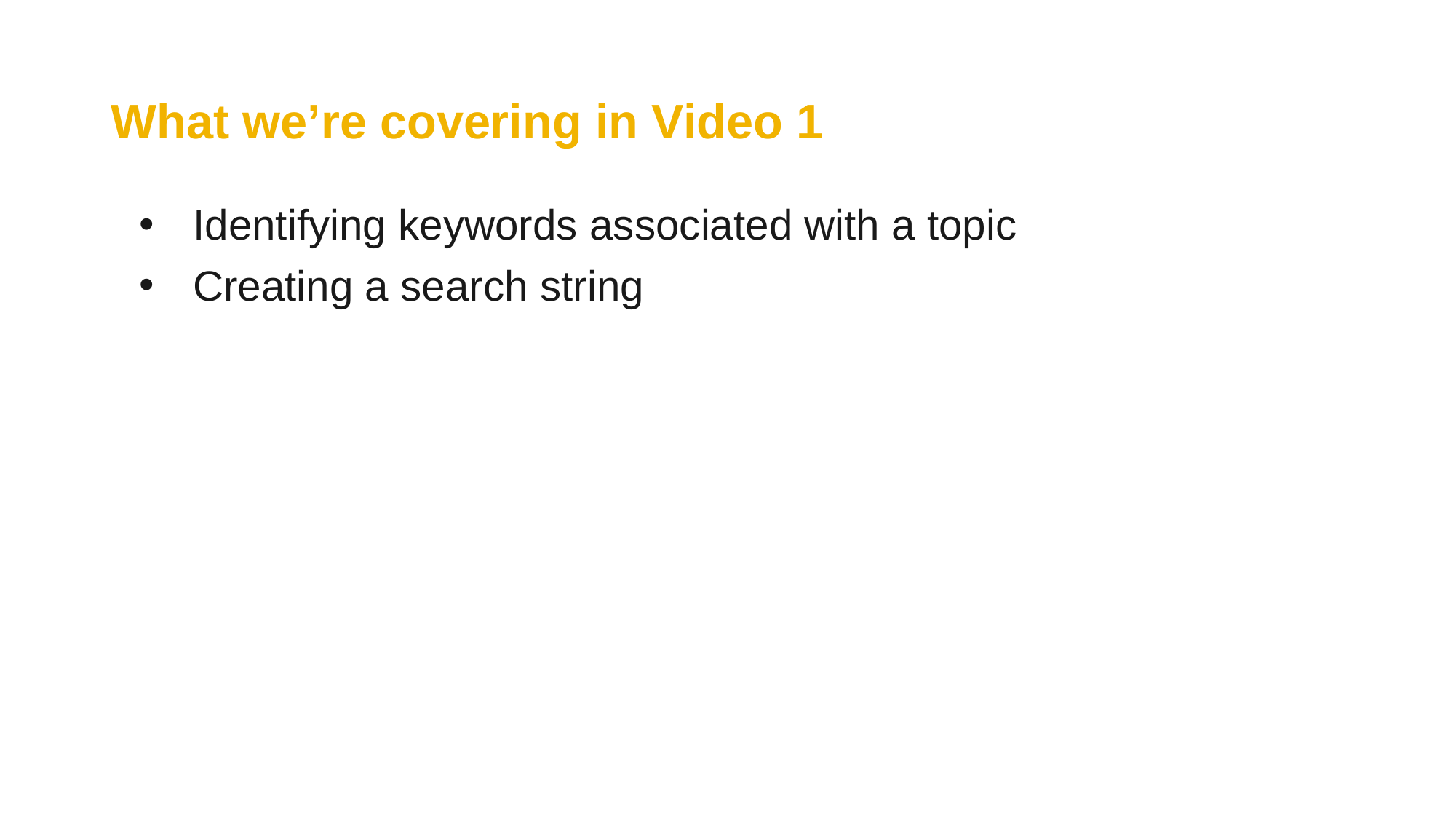

# What we’re covering in Video 1
Identifying keywords associated with a topic
Creating a search string